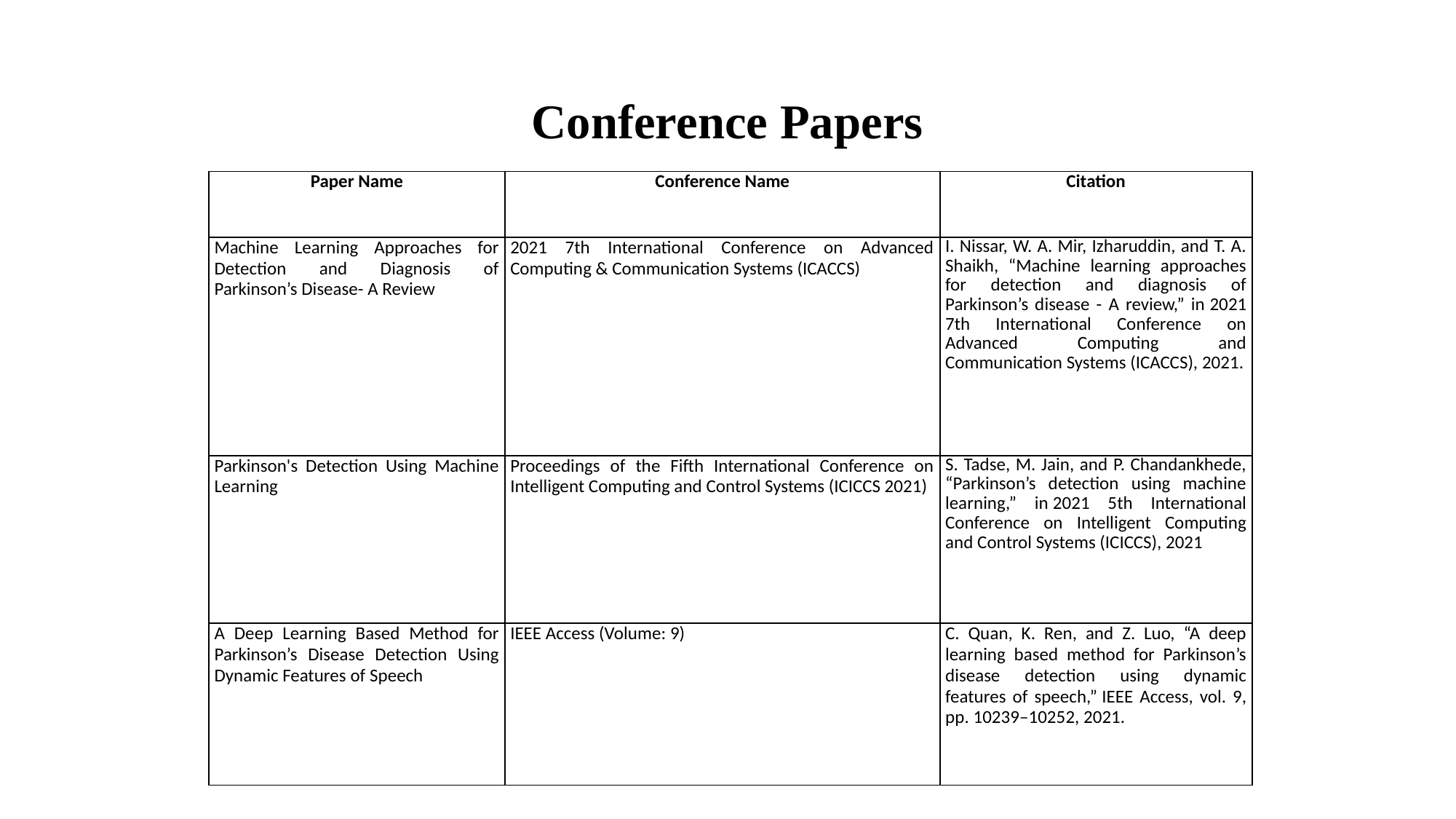

# Conference Papers
| Paper Name | Conference Name | Citation |
| --- | --- | --- |
| Machine Learning Approaches for Detection and Diagnosis of Parkinson’s Disease- A Review | 2021 7th International Conference on Advanced Computing & Communication Systems (ICACCS) | I. Nissar, W. A. Mir, Izharuddin, and T. A. Shaikh, “Machine learning approaches for detection and diagnosis of Parkinson’s disease - A review,” in 2021 7th International Conference on Advanced Computing and Communication Systems (ICACCS), 2021. |
| Parkinson's Detection Using Machine Learning | Proceedings of the Fifth International Conference on Intelligent Computing and Control Systems (ICICCS 2021) | S. Tadse, M. Jain, and P. Chandankhede, “Parkinson’s detection using machine learning,” in 2021 5th International Conference on Intelligent Computing and Control Systems (ICICCS), 2021 |
| A Deep Learning Based Method for Parkinson’s Disease Detection Using Dynamic Features of Speech | IEEE Access (Volume: 9) | C. Quan, K. Ren, and Z. Luo, “A deep learning based method for Parkinson’s disease detection using dynamic features of speech,” IEEE Access, vol. 9, pp. 10239–10252, 2021. |